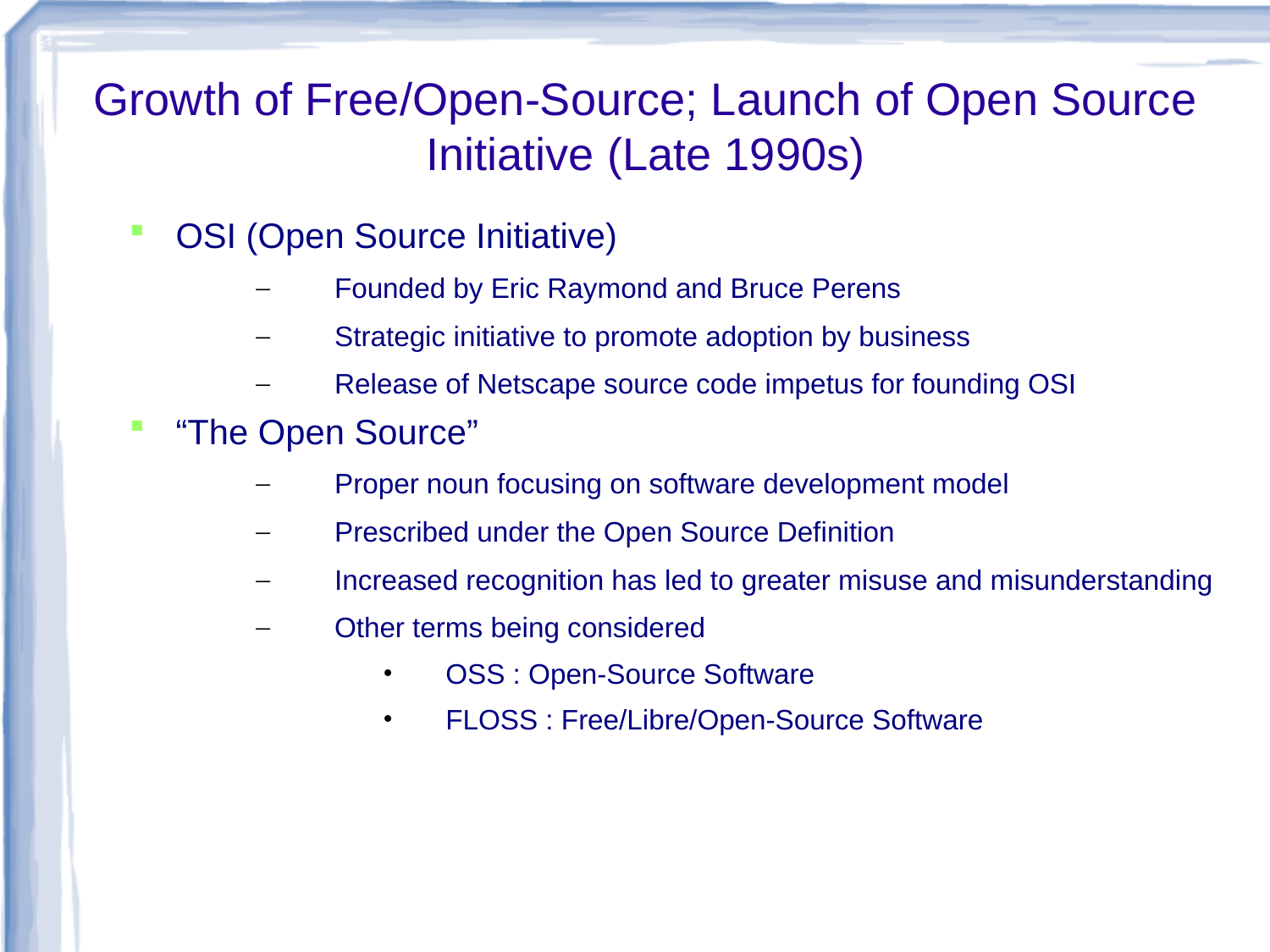

# Growth of Free/Open-Source; Launch of Open Source Initiative (Late 1990s)
OSI (Open Source Initiative)
Founded by Eric Raymond and Bruce Perens
Strategic initiative to promote adoption by business
Release of Netscape source code impetus for founding OSI
“The Open Source”
Proper noun focusing on software development model
Prescribed under the Open Source Definition
Increased recognition has led to greater misuse and misunderstanding
Other terms being considered
OSS : Open-Source Software
FLOSS : Free/Libre/Open-Source Software